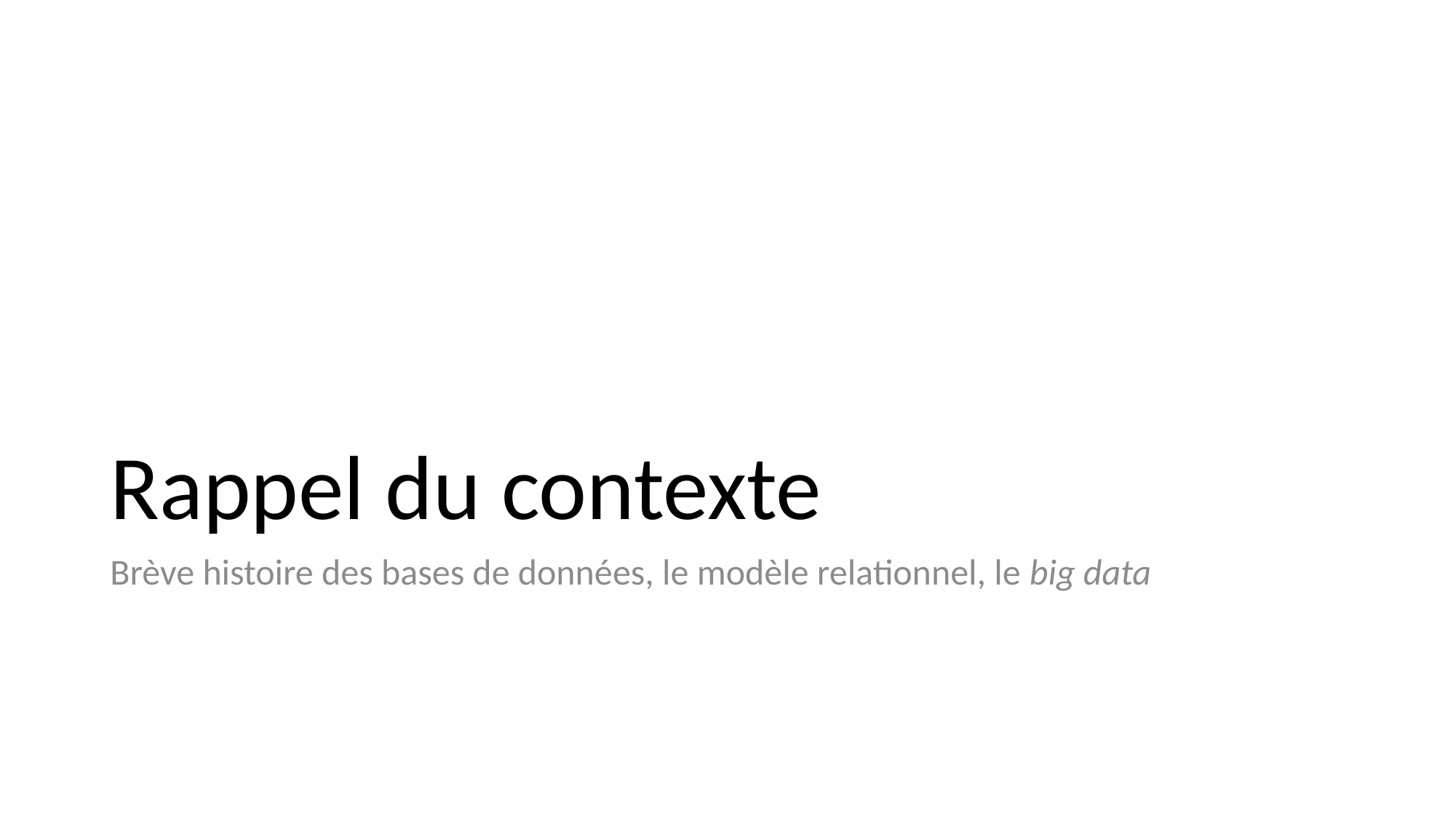

# Rappel du contexte
Brève histoire des bases de données, le modèle relationnel, le big data